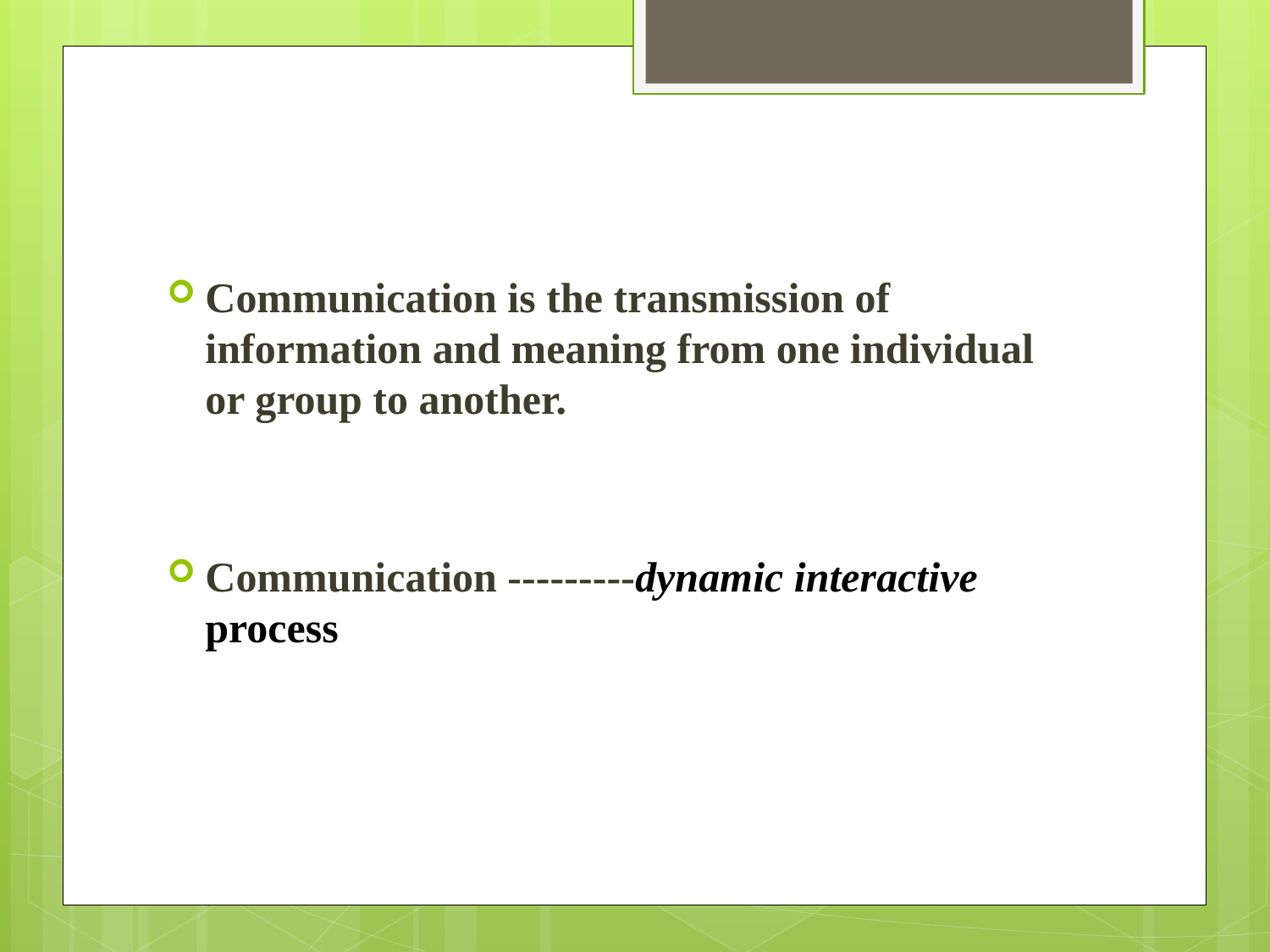

#
Communication is the transmission of information and meaning from one individual or group to another.

Communication ---------dynamic interactive process